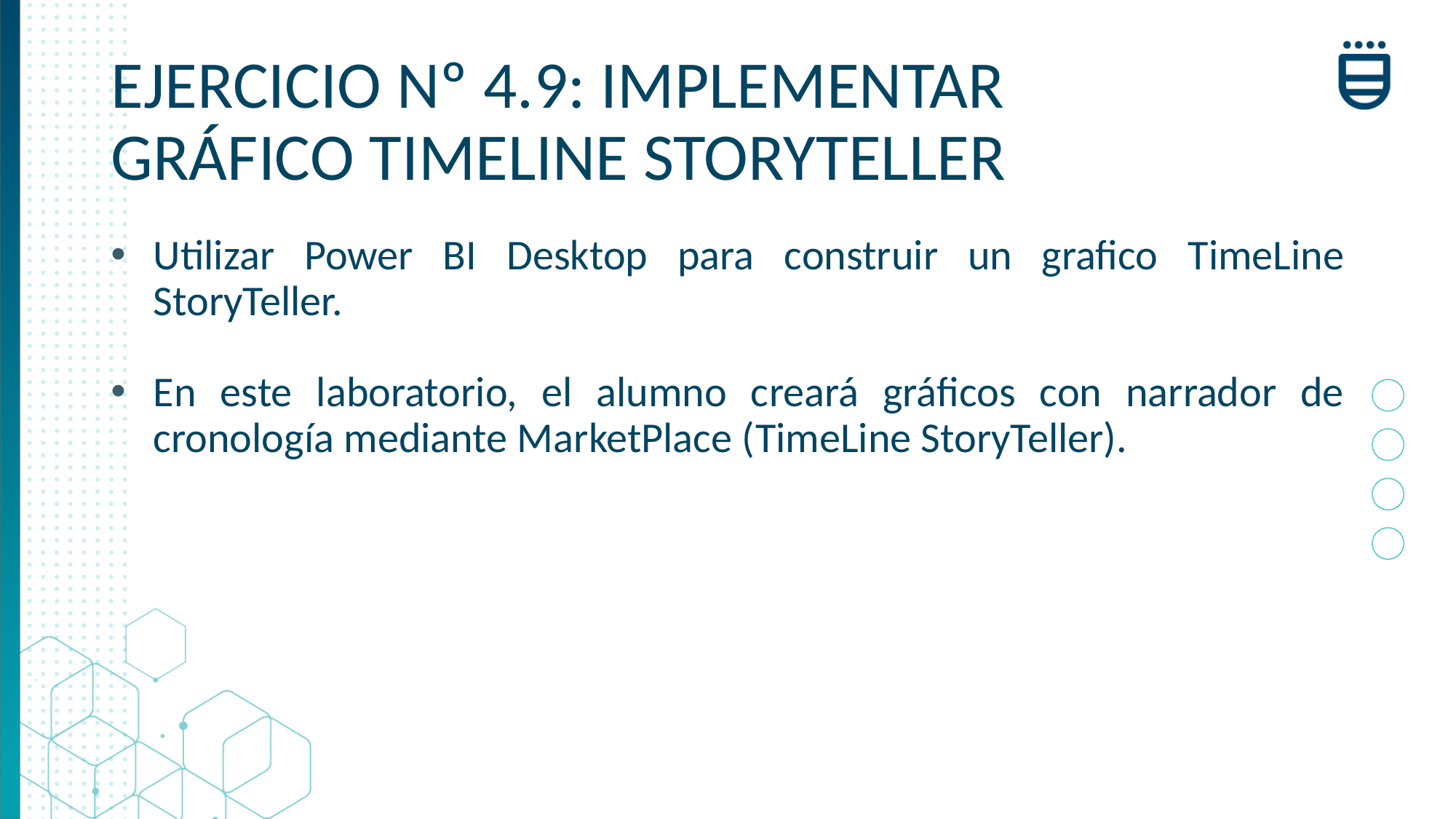

# EJERCICIO Nº 4.9: IMPLEMENTAR GRÁFICO TIMELINE STORYTELLER
Utilizar Power BI Desktop para construir un grafico TimeLine StoryTeller.

En este laboratorio, el alumno creará gráficos con narrador de cronología mediante MarketPlace (TimeLine StoryTeller).